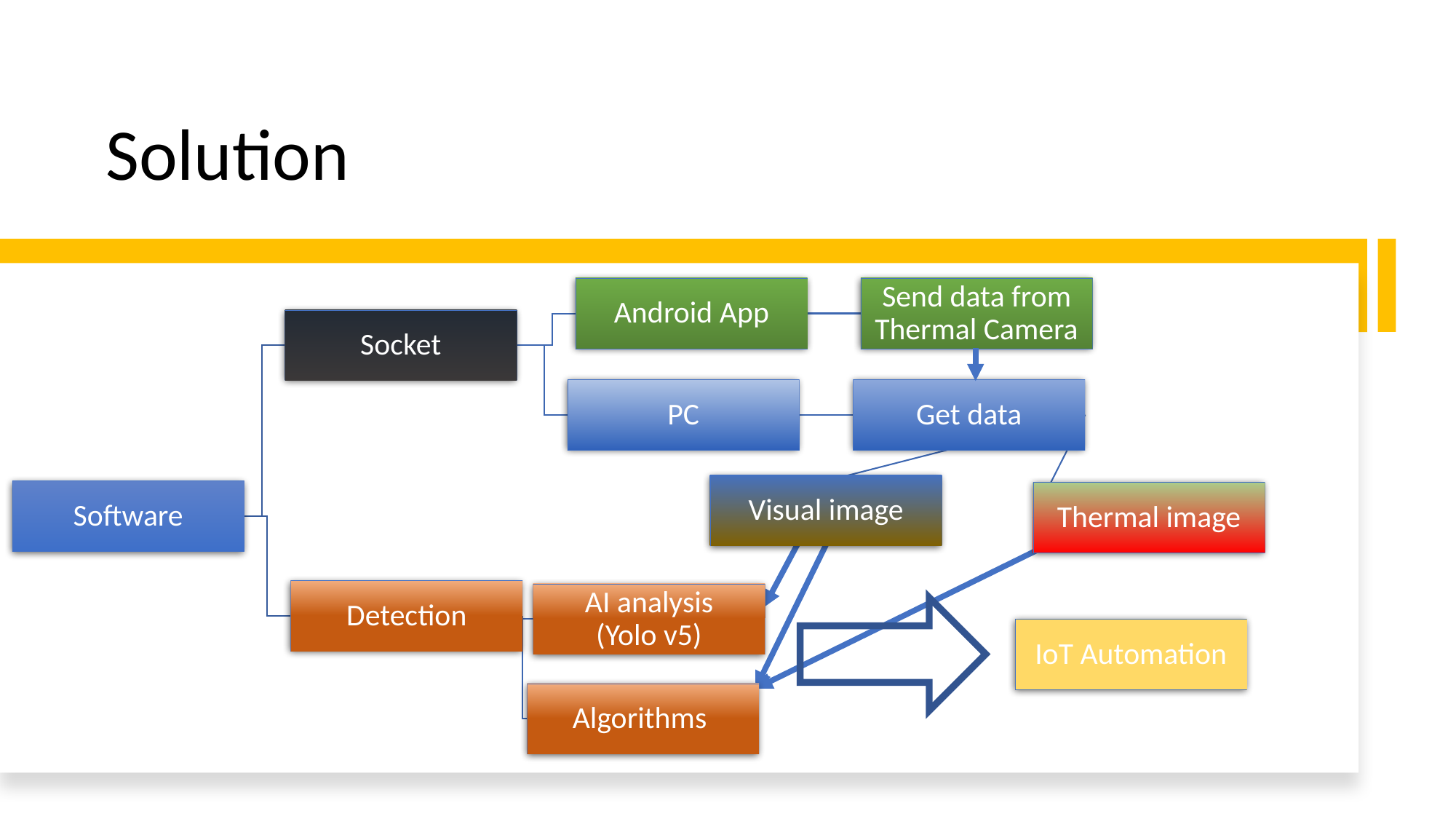

# Solution

Software
Socket
Android App
Send data from Thermal Camera
PC
Get data
Visual image
Thermal image
Detection
AI analysis
(Yolo v5)
Algorithms
IoT Automation